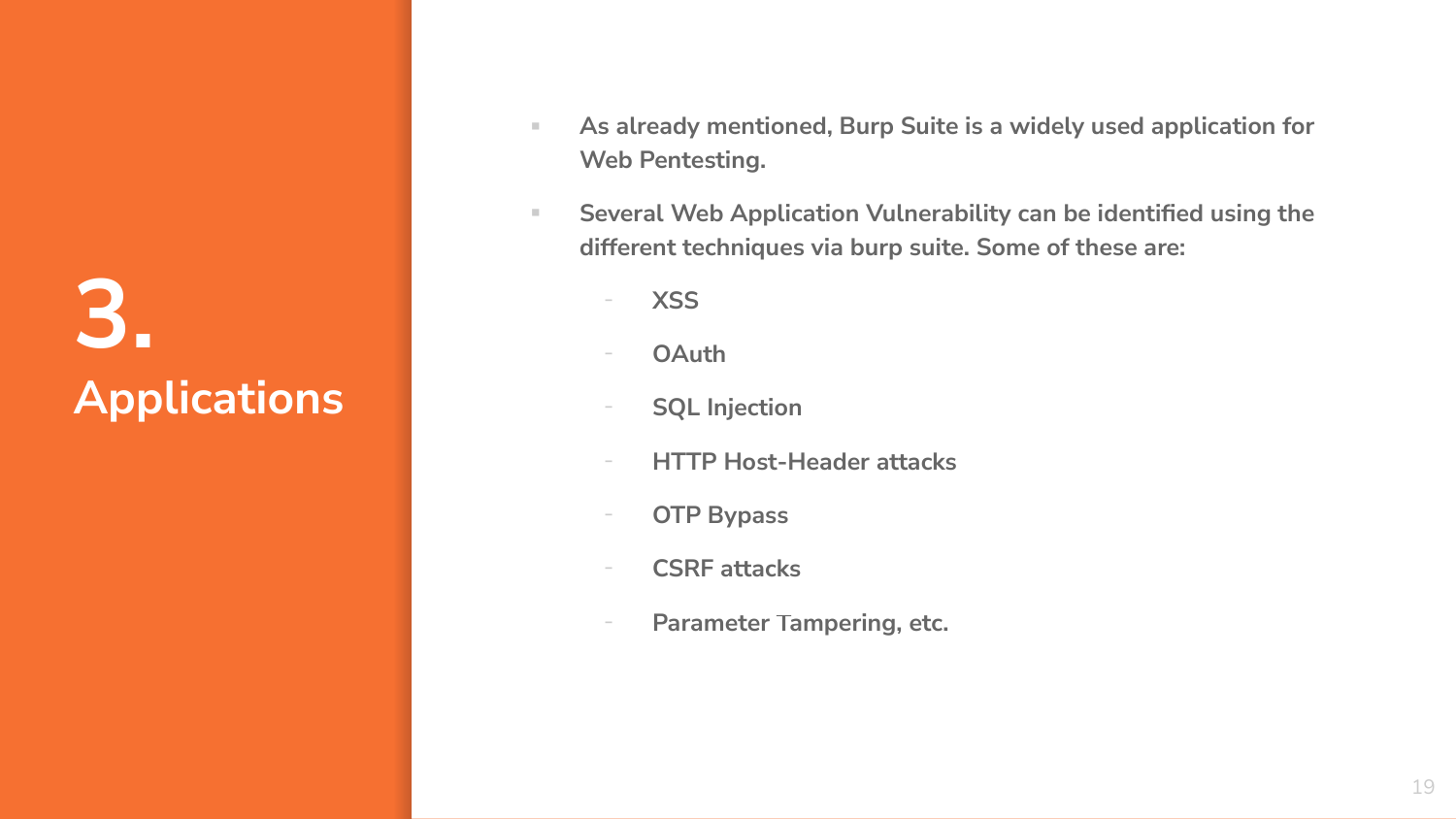

As already mentioned, Burp Suite is a widely used application for Web Pentesting.
Several Web Application Vulnerability can be identified using the different techniques via burp suite. Some of these are:
XSS
OAuth
SQL Injection
HTTP Host-Header attacks
OTP Bypass
CSRF attacks
Parameter Tampering, etc.

# 3.
Applications
19